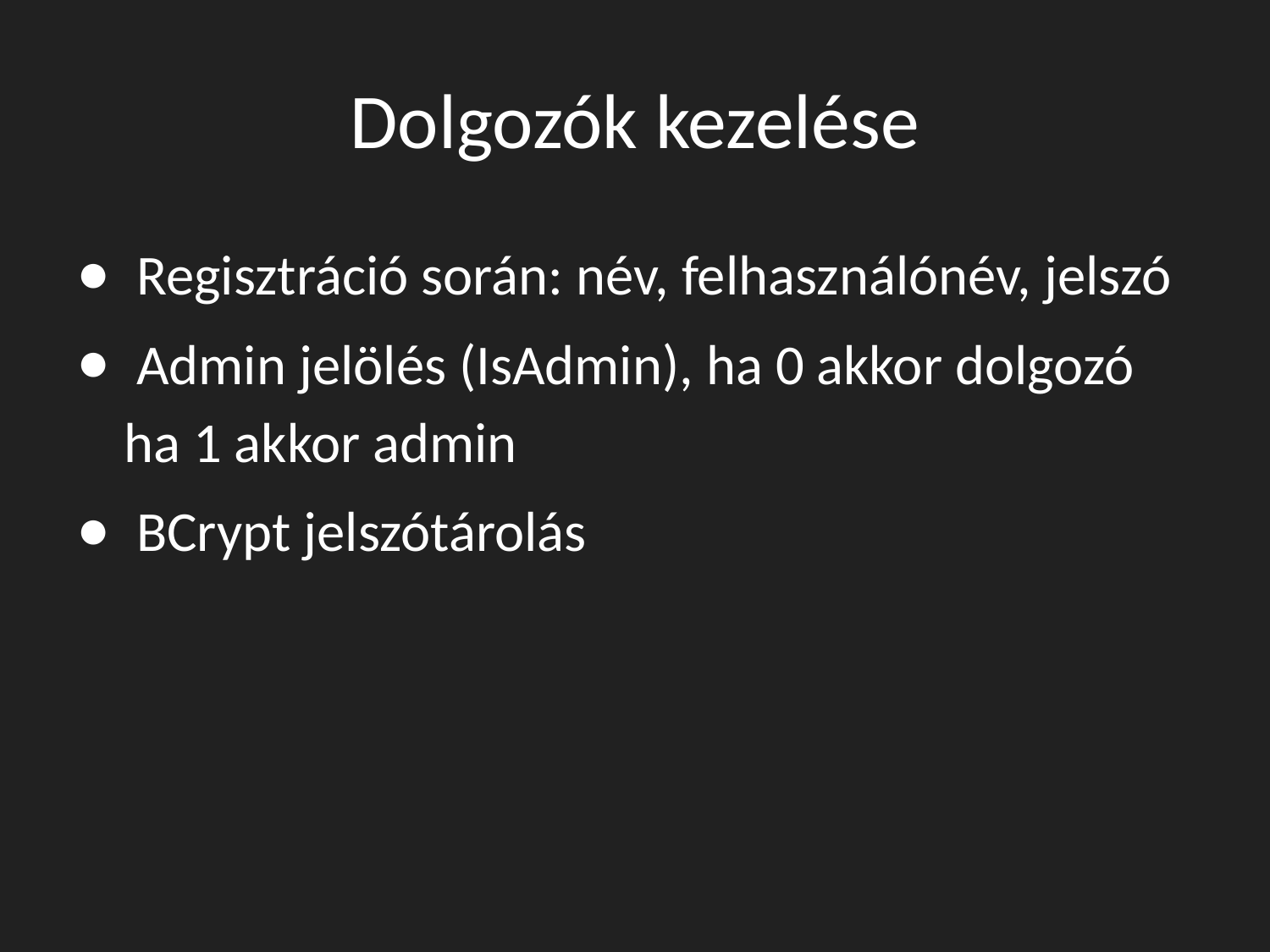

# Dolgozók kezelése
 Regisztráció során: név, felhasználónév, jelszó
 Admin jelölés (IsAdmin), ha 0 akkor dolgozó ha 1 akkor admin
 BCrypt jelszótárolás